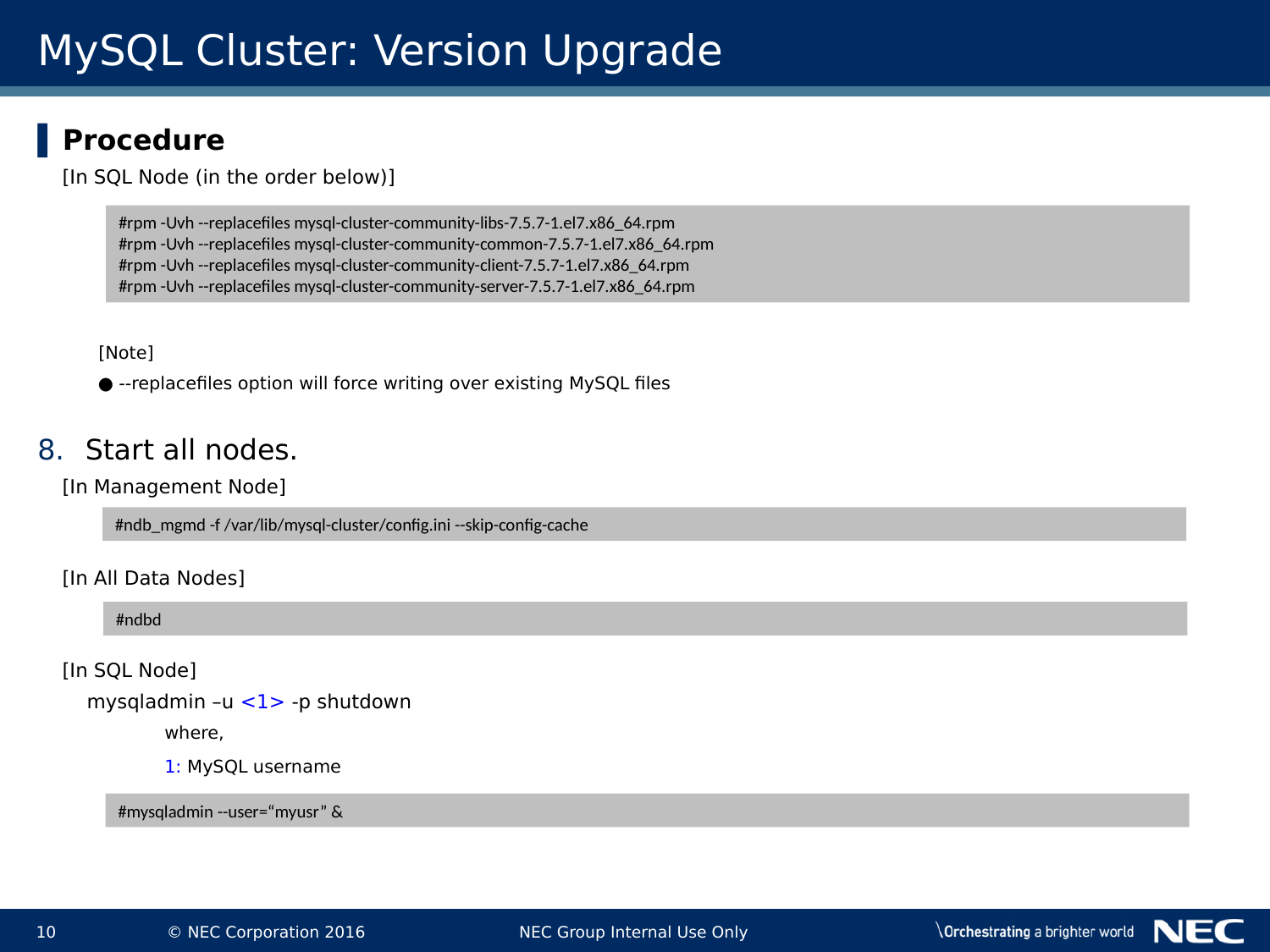

# MySQL Cluster: Version Upgrade
Procedure
    [In SQL Node (in the order below)]

         [Note]
           ● --replacefiles option will force writing over existing MySQL files

Start all nodes.
    [In Management Node]

    [In All Data Nodes]

    [In SQL Node]
        mysqladmin –u <1> -p shutdown
	where,
	1: MySQL username

#rpm -Uvh --replacefiles mysql-cluster-community-libs-7.5.7-1.el7.x86_64.rpm
#rpm -Uvh --replacefiles mysql-cluster-community-common-7.5.7-1.el7.x86_64.rpm
#rpm -Uvh --replacefiles mysql-cluster-community-client-7.5.7-1.el7.x86_64.rpm
#rpm -Uvh --replacefiles mysql-cluster-community-server-7.5.7-1.el7.x86_64.rpm
#ndb_mgmd -f /var/lib/mysql-cluster/config.ini --skip-config-cache
#ndbd
#mysqladmin --user=“myusr” &